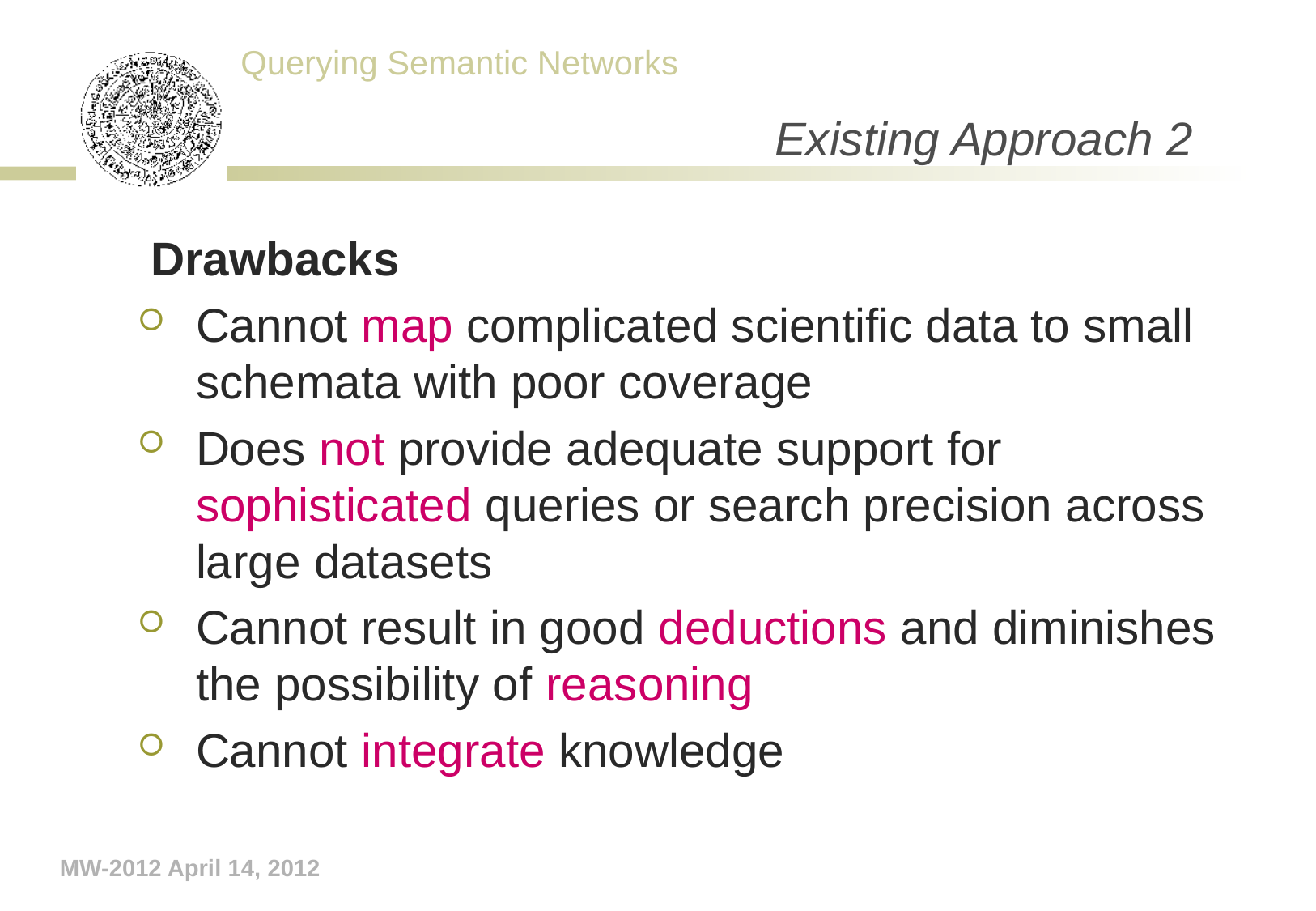

# Existing Approach 2
 Drawbacks
Cannot map complicated scientific data to small schemata with poor coverage
Does not provide adequate support for sophisticated queries or search precision across large datasets
Cannot result in good deductions and diminishes the possibility of reasoning
Cannot integrate knowledge